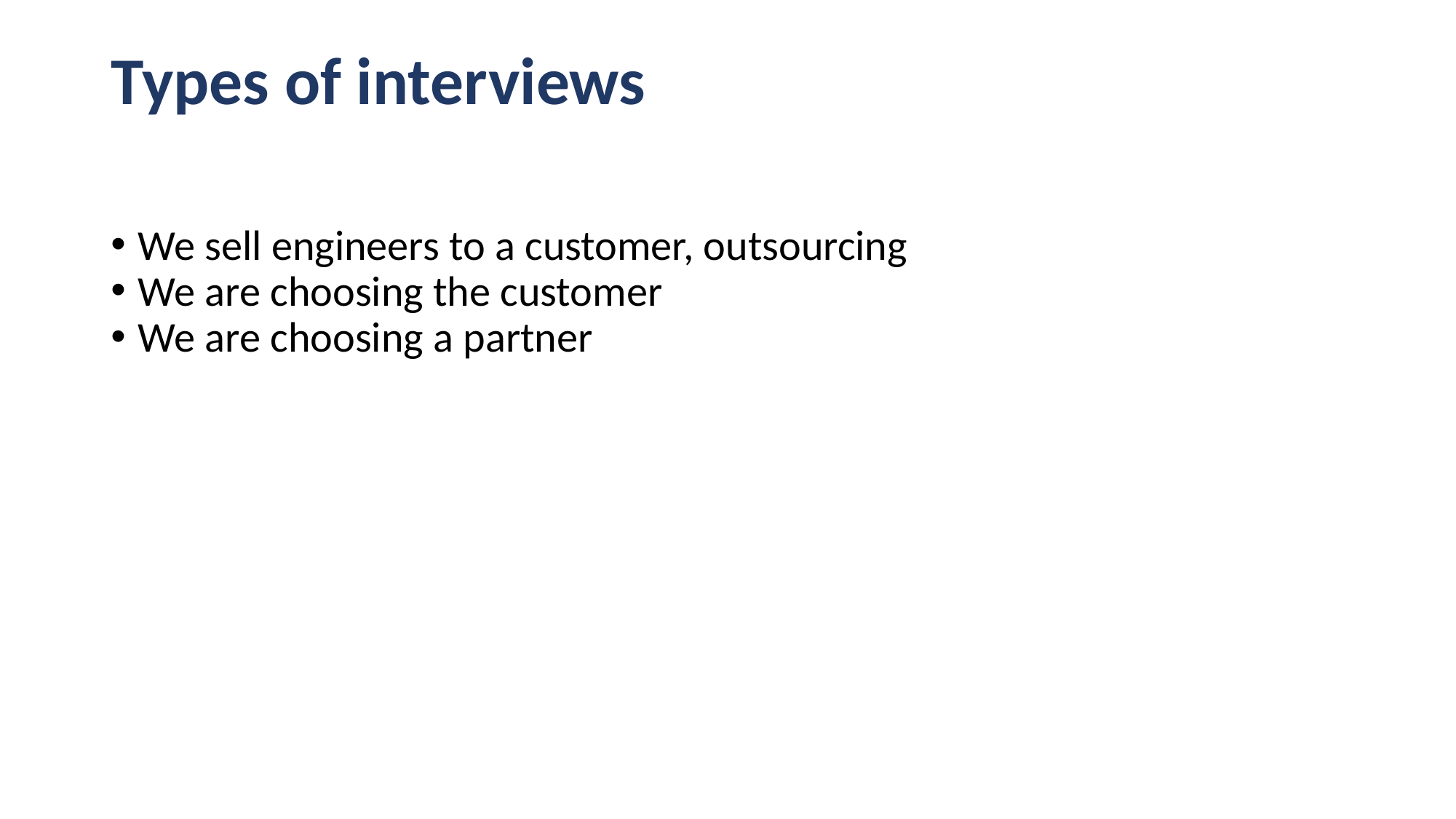

# Types of interviews
We sell engineers to a customer, outsourcing
We are choosing the customer
We are choosing a partner